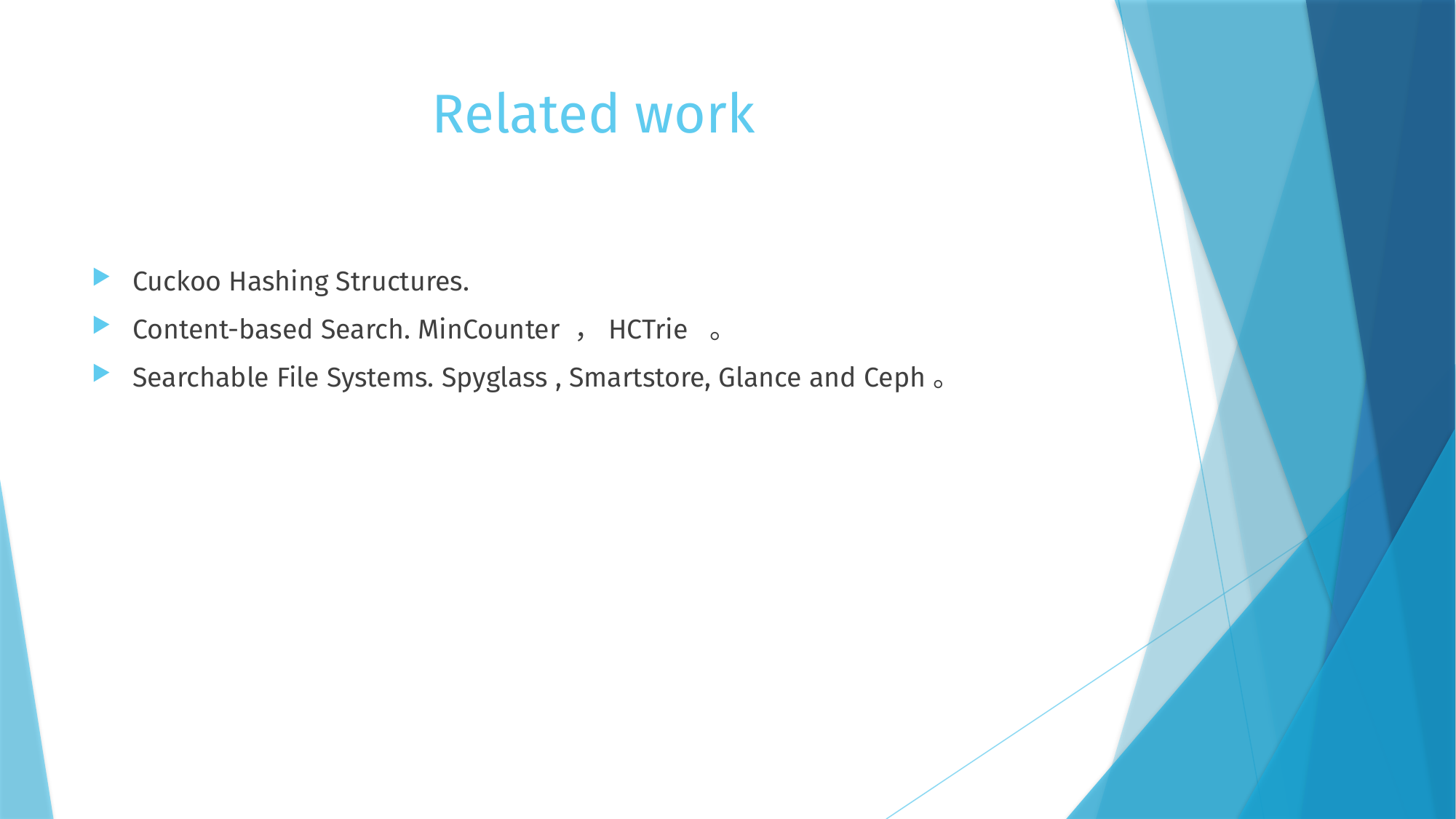

# Related work
Cuckoo Hashing Structures.
Content-based Search. MinCounter ，HCTrie  。
Searchable File Systems. Spyglass , Smartstore, Glance and Ceph。